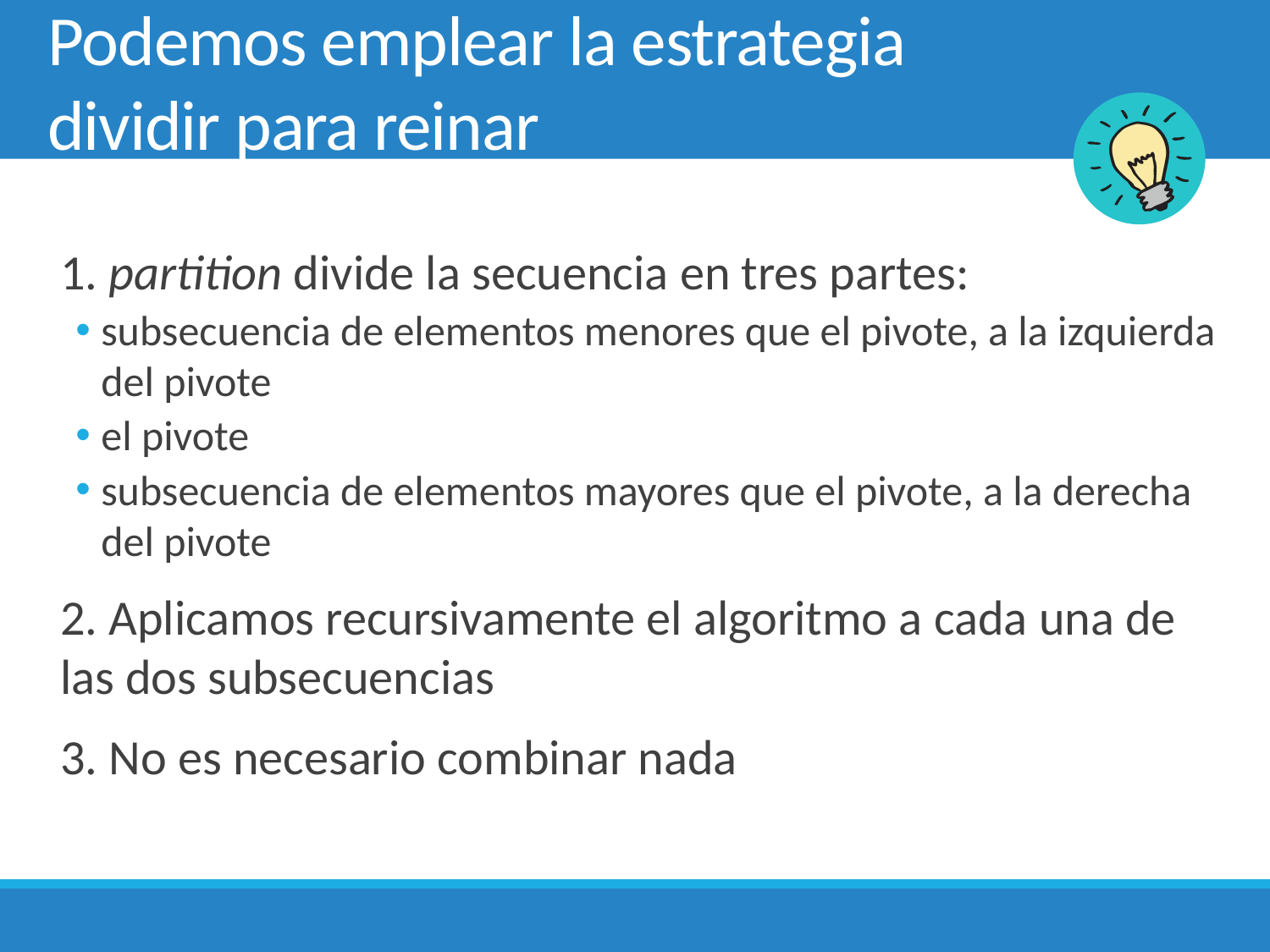

# Podemos emplear la estrategia dividir para reinar
1. partition divide la secuencia en tres partes:
subsecuencia de elementos menores que el pivote, a la izquierda del pivote
el pivote
subsecuencia de elementos mayores que el pivote, a la derecha del pivote
2. Aplicamos recursivamente el algoritmo a cada una de las dos subsecuencias
3. No es necesario combinar nada